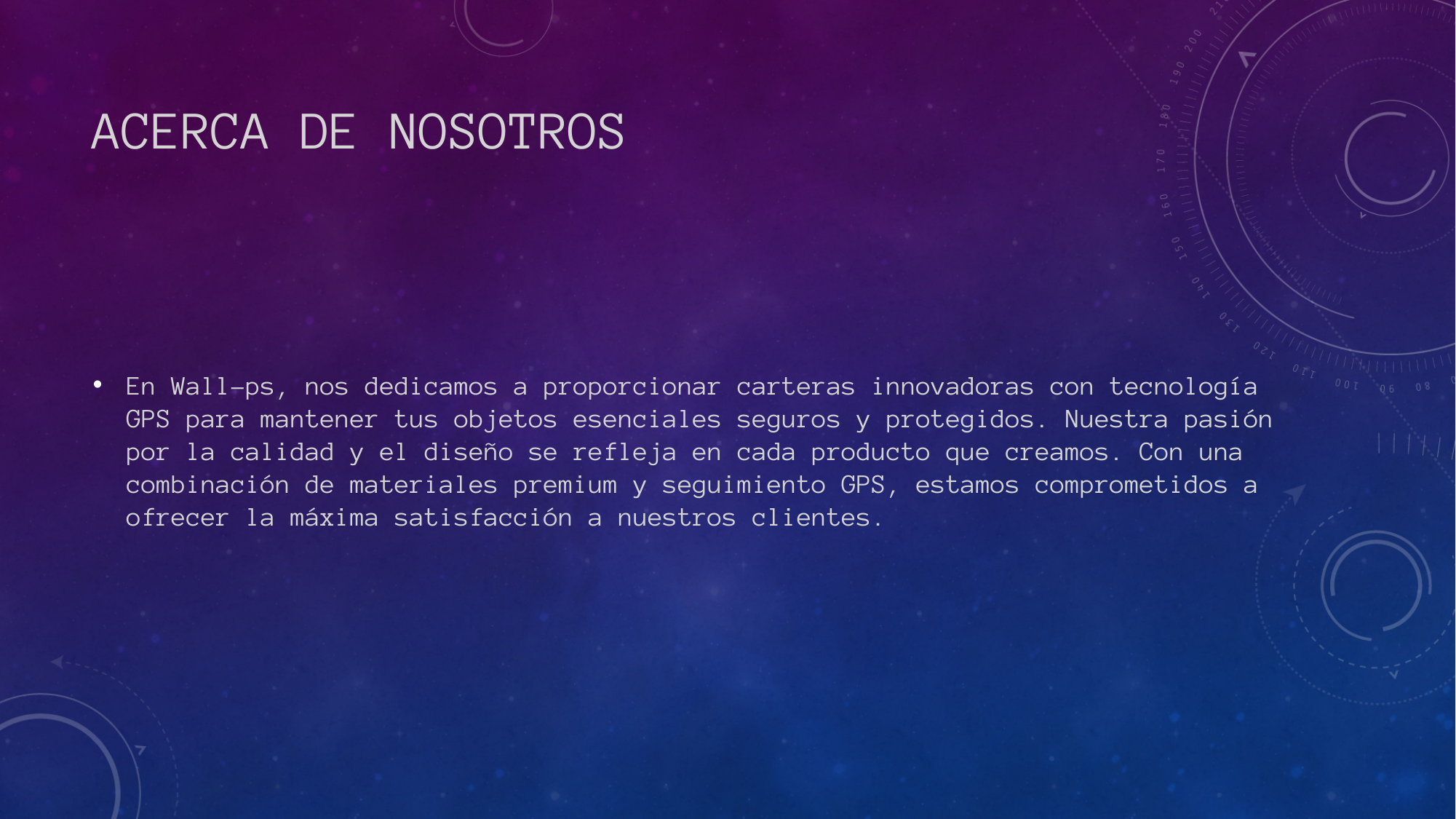

# Acerca de Nosotros
En Wall-ps, nos dedicamos a proporcionar carteras innovadoras con tecnología GPS para mantener tus objetos esenciales seguros y protegidos. Nuestra pasión por la calidad y el diseño se refleja en cada producto que creamos. Con una combinación de materiales premium y seguimiento GPS, estamos comprometidos a ofrecer la máxima satisfacción a nuestros clientes.